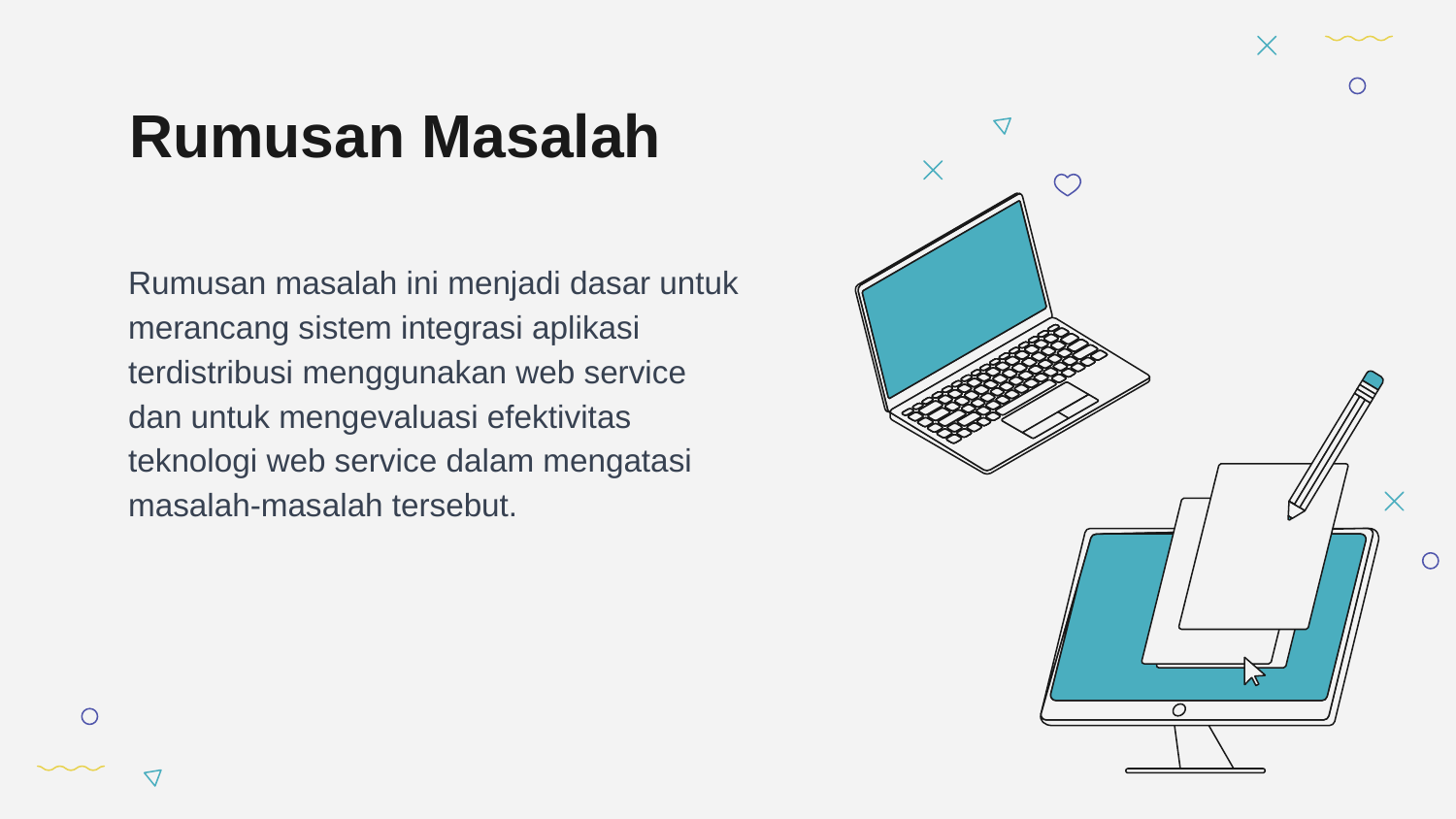

# Rumusan Masalah

Rumusan masalah ini menjadi dasar untuk merancang sistem integrasi aplikasi terdistribusi menggunakan web service dan untuk mengevaluasi efektivitas teknologi web service dalam mengatasi masalah-masalah tersebut.